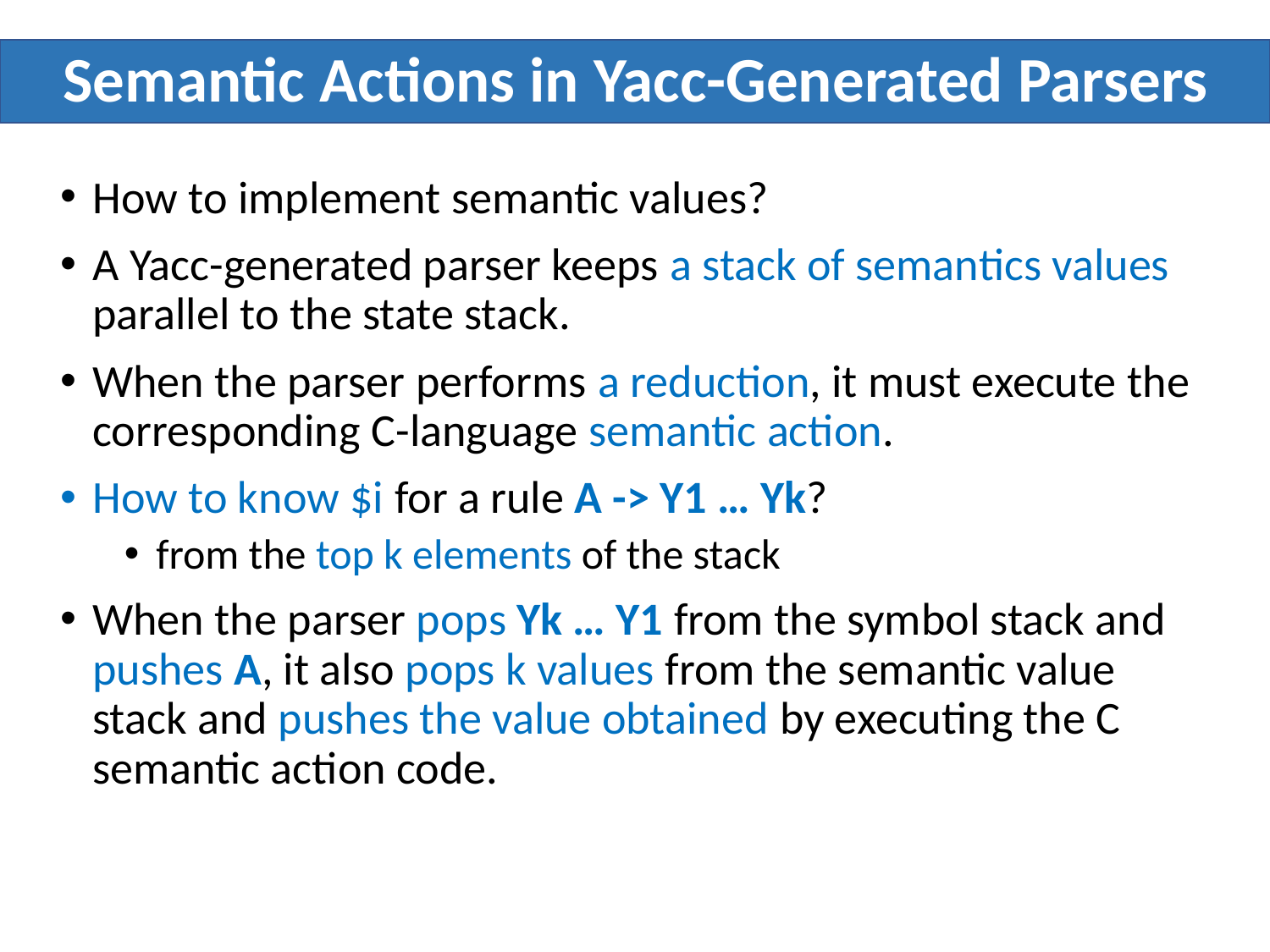

# Semantic Actions in Yacc-Generated Parsers
How to implement semantic values?
A Yacc-generated parser keeps a stack of semantics values parallel to the state stack.
When the parser performs a reduction, it must execute the corresponding C-language semantic action.
How to know $i for a rule A -> Y1 … Yk?
from the top k elements of the stack
When the parser pops Yk … Y1 from the symbol stack and pushes A, it also pops k values from the semantic value stack and pushes the value obtained by executing the C semantic action code.